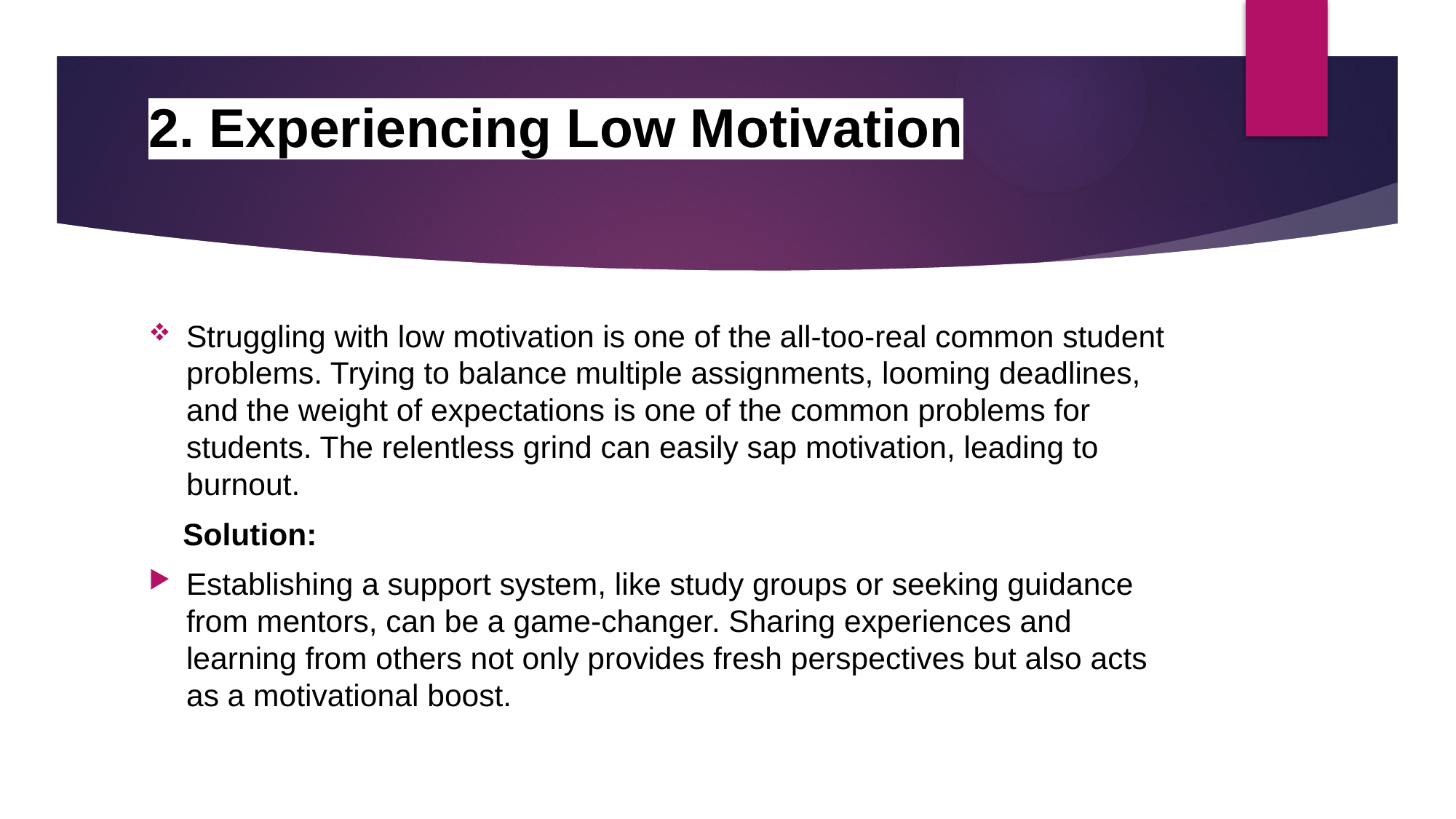

# 2. Experiencing Low Motivation
Struggling with low motivation is one of the all-too-real common student problems. Trying to balance multiple assignments, looming deadlines, and the weight of expectations is one of the common problems for students. The relentless grind can easily sap motivation, leading to burnout.
    Solution:
Establishing a support system, like study groups or seeking guidance from mentors, can be a game-changer. Sharing experiences and learning from others not only provides fresh perspectives but also acts as a motivational boost.